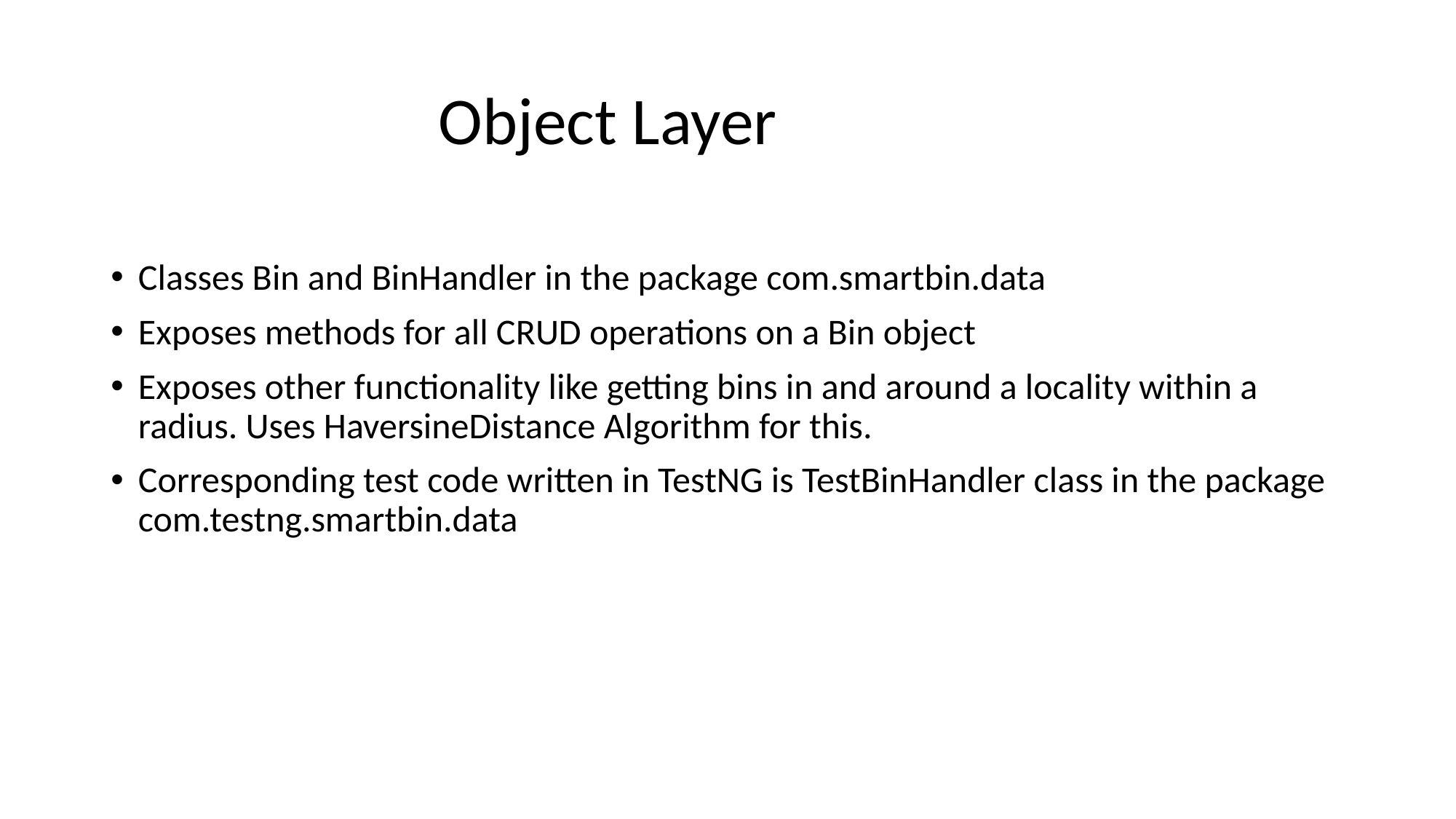

# Object Layer

Classes Bin and BinHandler in the package com.smartbin.data
Exposes methods for all CRUD operations on a Bin object
Exposes other functionality like getting bins in and around a locality within a radius. Uses HaversineDistance Algorithm for this.
Corresponding test code written in TestNG is TestBinHandler class in the package com.testng.smartbin.data